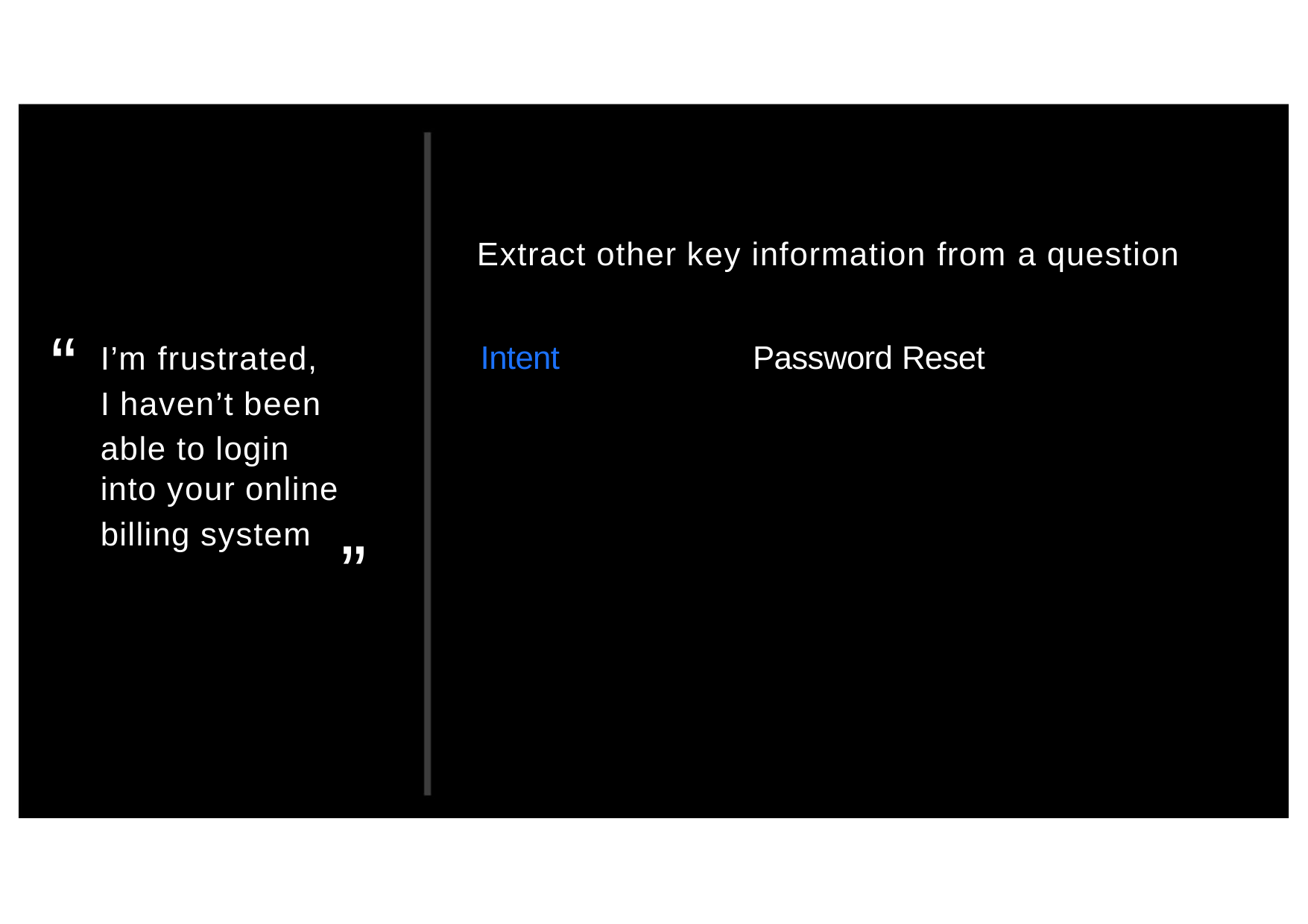

Extract other key information from a question
Intent Password Reset
“
I’m frustrated,
I haven’t been
able to login
into your online
”
billing system